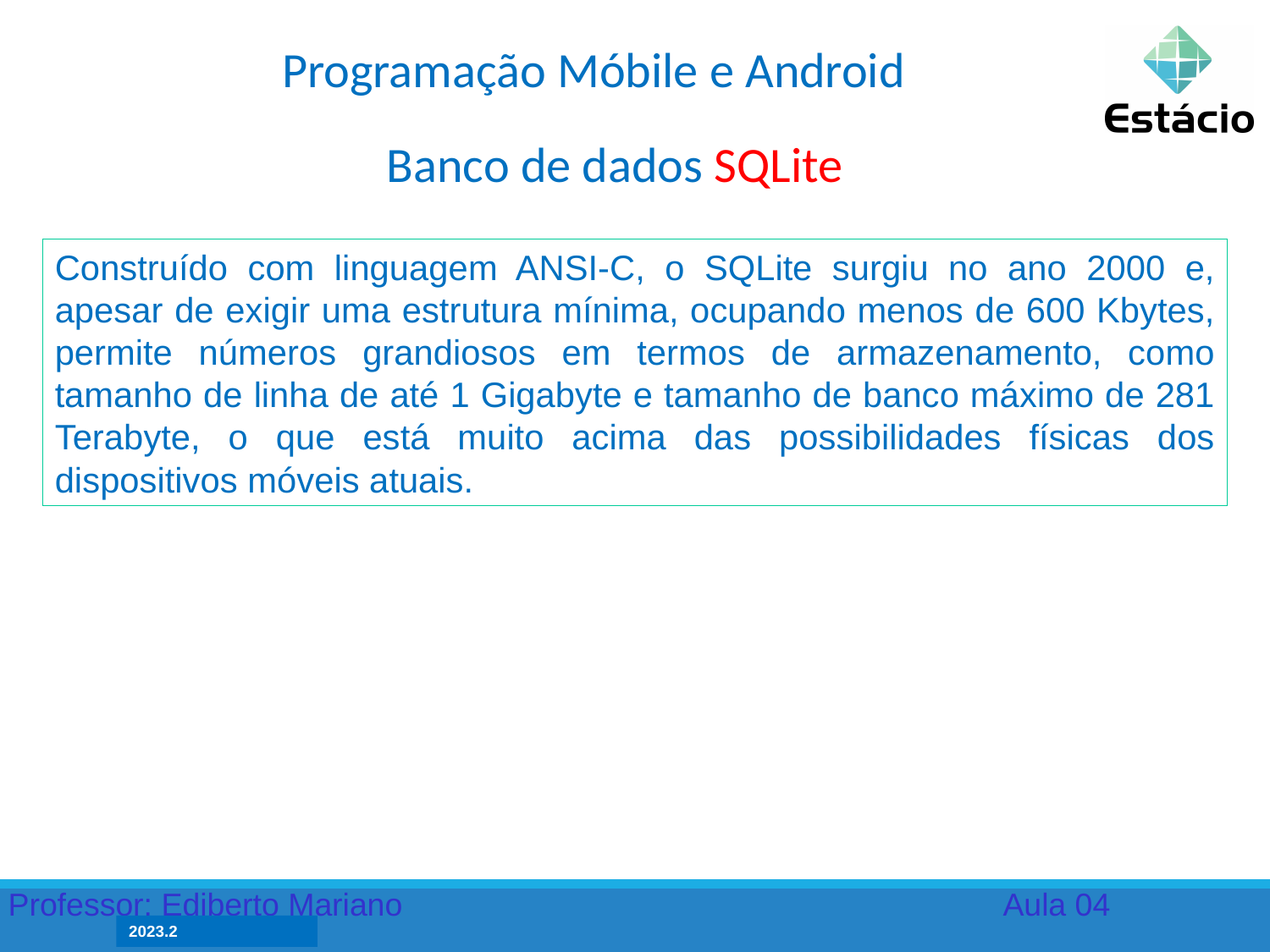

Programação Móbile e Android
Banco de dados SQLite
Construído com linguagem ANSI-C, o SQLite surgiu no ano 2000 e, apesar de exigir uma estrutura mínima, ocupando menos de 600 Kbytes, permite números grandiosos em termos de armazenamento, como tamanho de linha de até 1 Gigabyte e tamanho de banco máximo de 281 Terabyte, o que está muito acima das possibilidades físicas dos dispositivos móveis atuais.